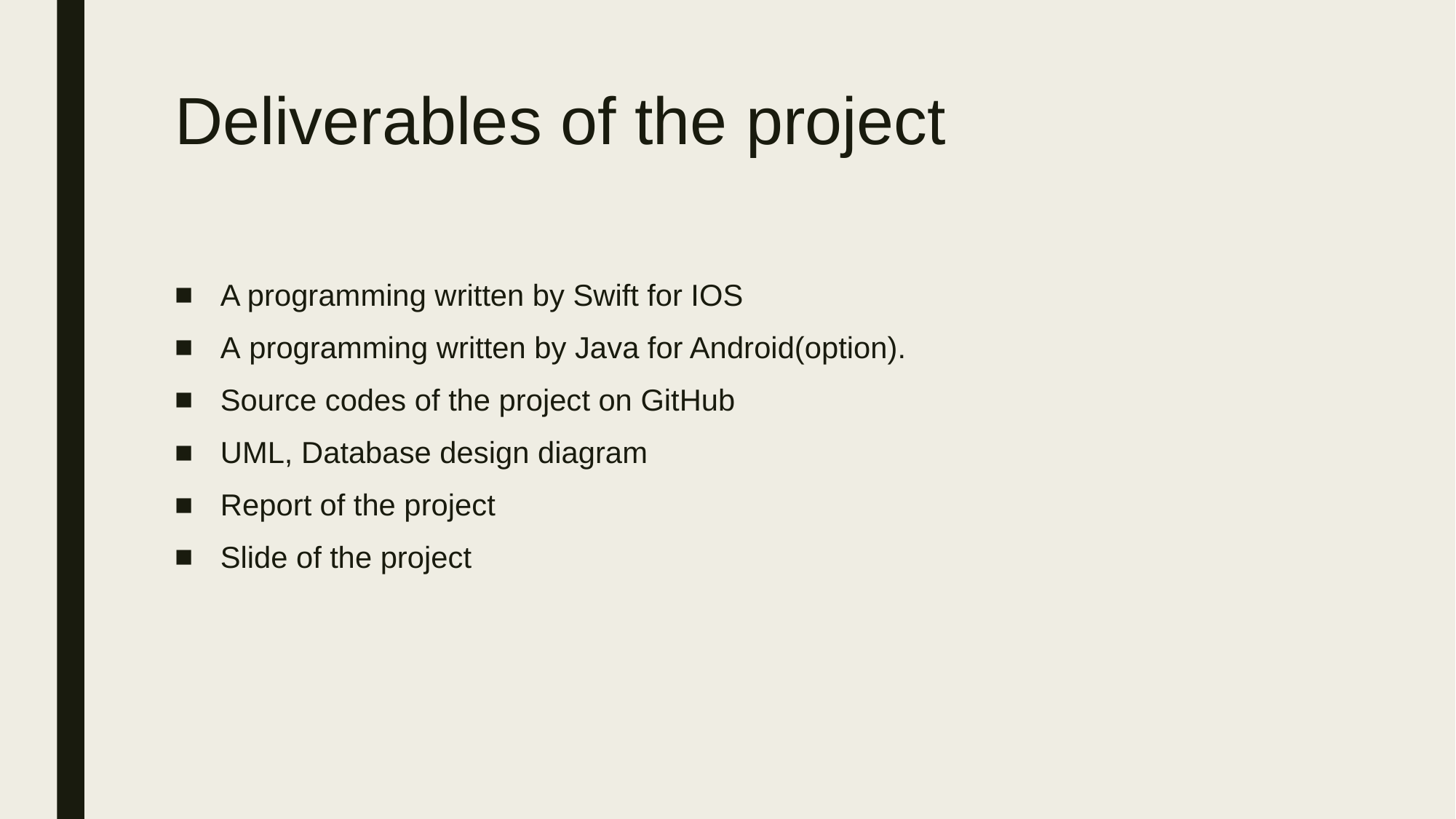

# Deliverables of the project
A programming written by Swift for IOS
A programming written by Java for Android(option).
Source codes of the project on GitHub
UML, Database design diagram
Report of the project
Slide of the project